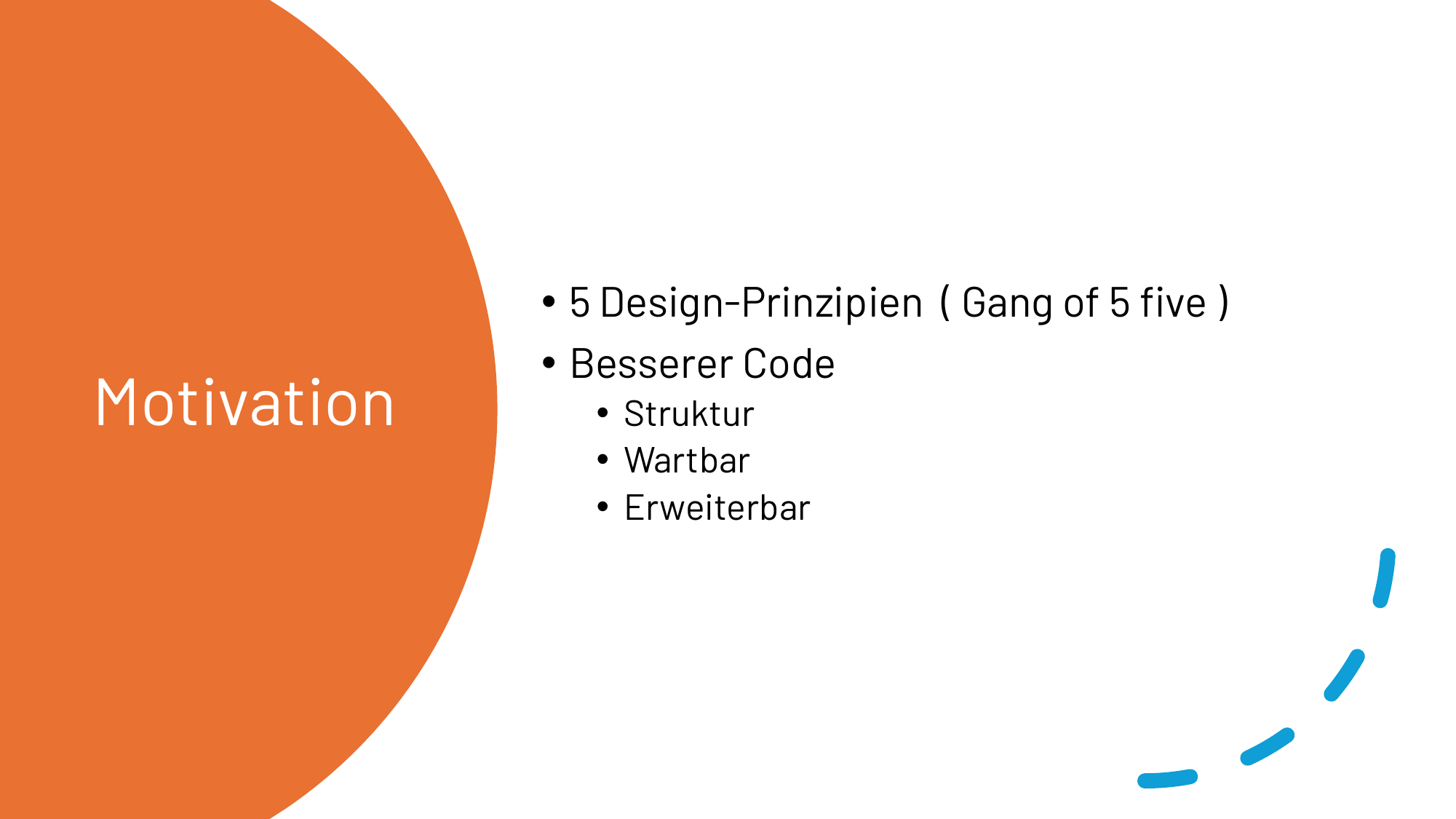

5 Design-Prinzipien  ( Gang of 5 five )
Besserer Code
Struktur
Wartbar
Erweiterbar
# Motivation